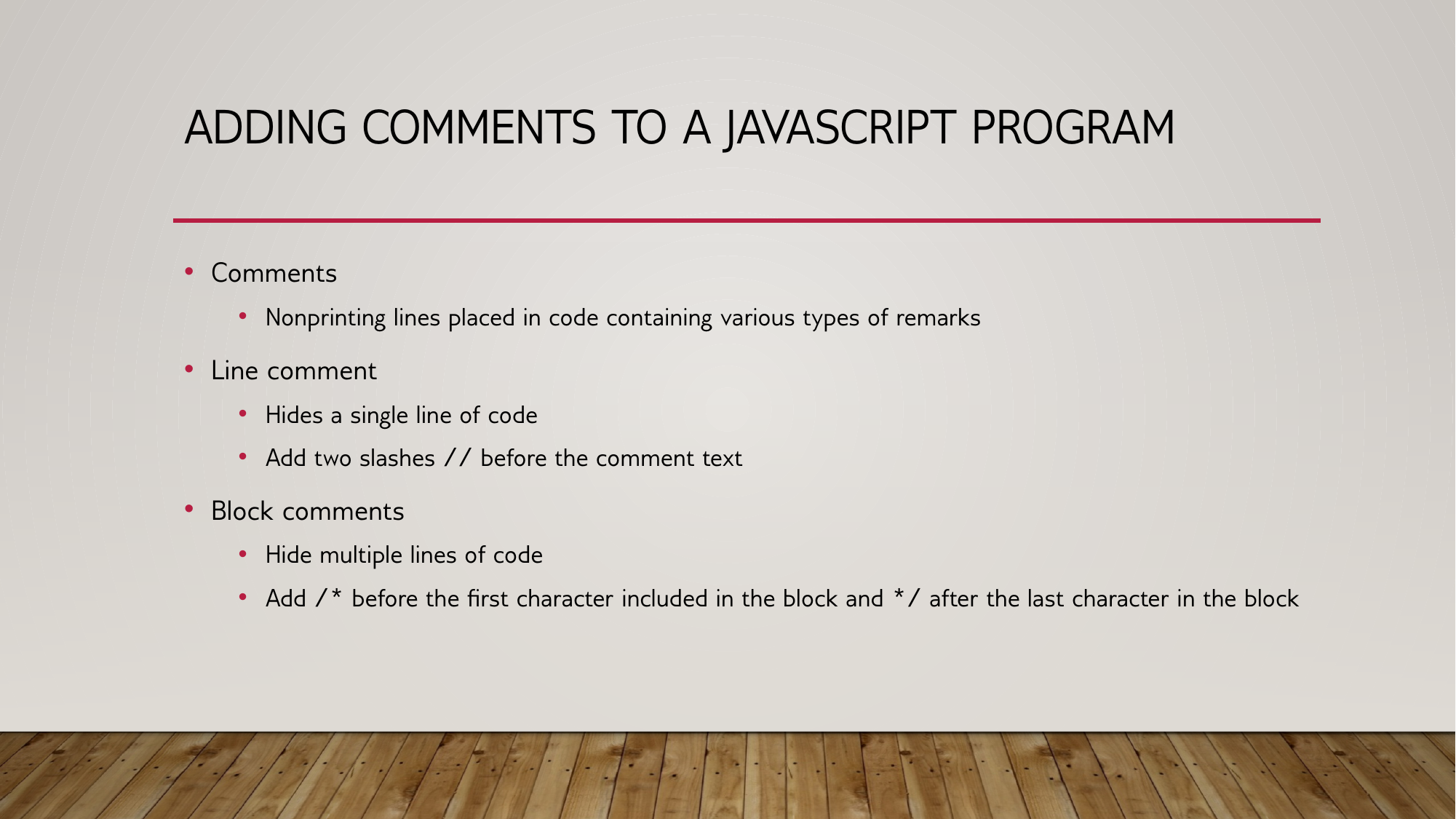

# Adding Comments to a JavaScript Program
Comments
Nonprinting lines placed in code containing various types of remarks
Line comment
Hides a single line of code
Add two slashes // before the comment text
Block comments
Hide multiple lines of code
Add /* before the first character included in the block and */ after the last character in the block